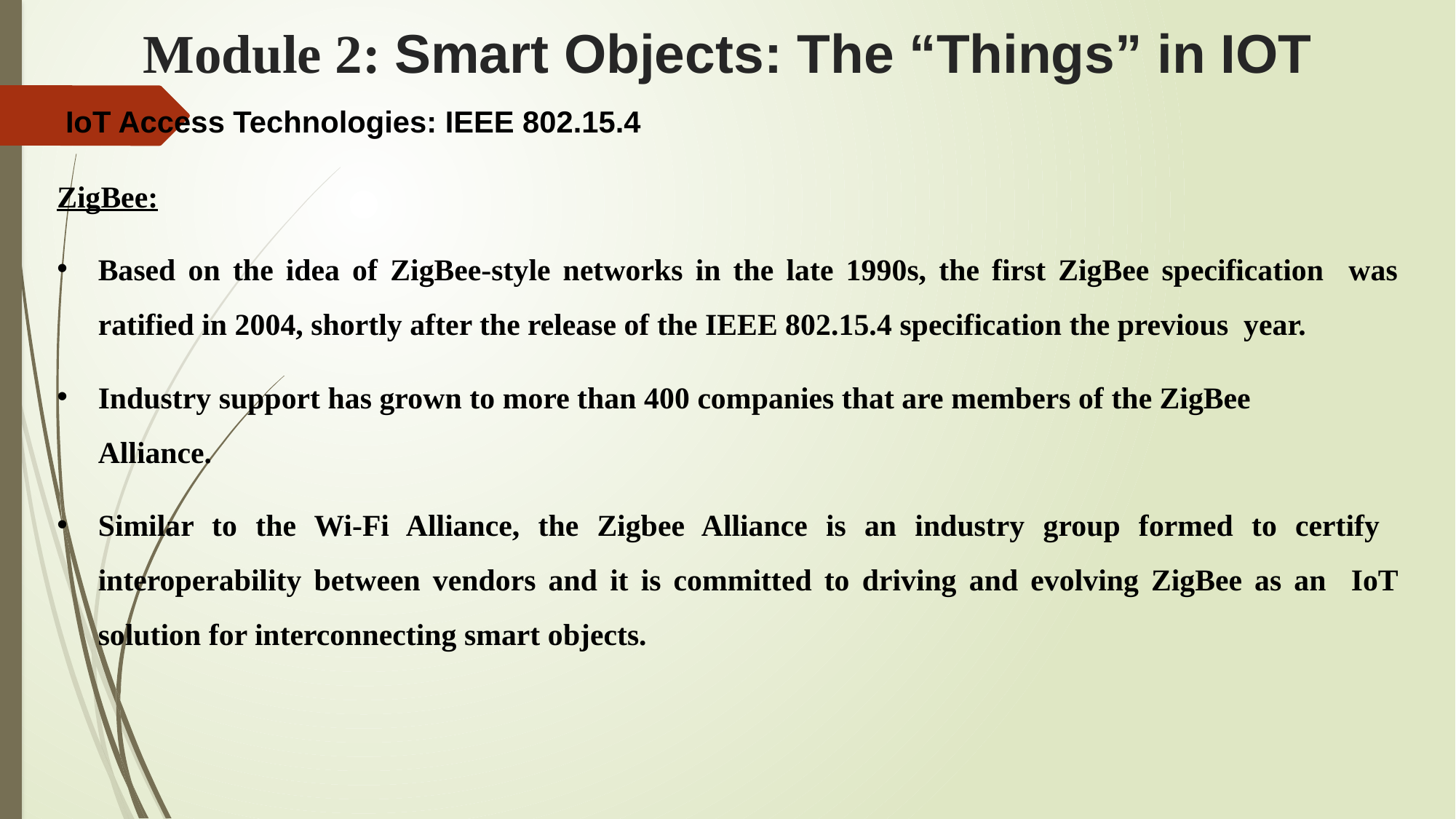

# Module 2: Smart Objects: The “Things” in IOT
 IoT Access Technologies: IEEE 802.15.4

ZigBee:
Based on the idea of ZigBee-style networks in the late 1990s, the first ZigBee specification  was ratified in 2004, shortly after the release of the IEEE 802.15.4 specification the previous  year.

Industry support has grown to more than 400 companies that are members of the ZigBee
Alliance.
Similar to the Wi-Fi Alliance, the Zigbee Alliance is an industry group formed to certify  interoperability between vendors and it is committed to driving and evolving ZigBee as an  IoT solution for interconnecting smart objects.